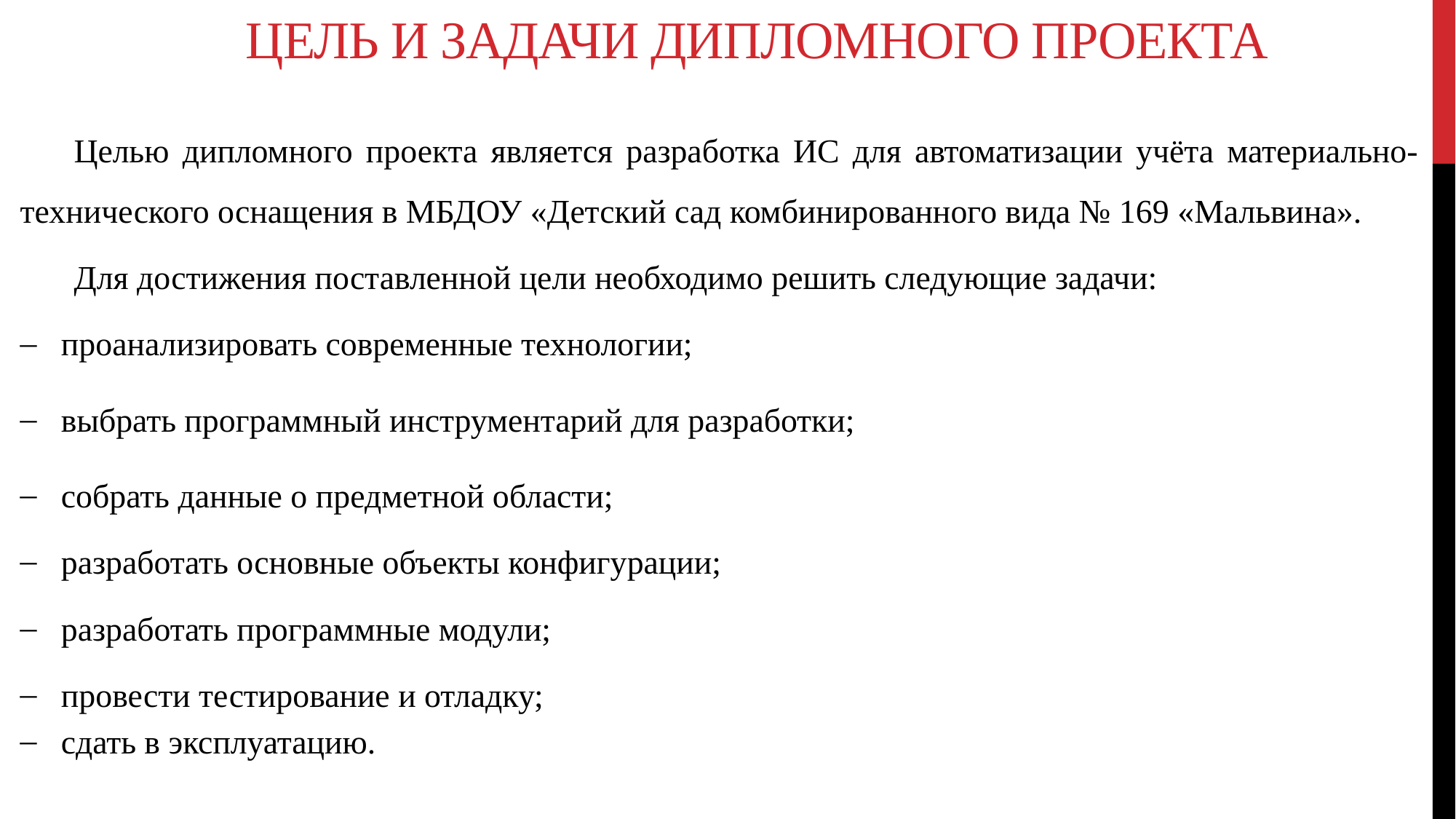

# Цель и задачи дипломного проекта
Целью дипломного проекта является разработка ИС для автоматизации учёта материально-технического оснащения в МБДОУ «Детский сад комбинированного вида № 169 «Мальвина».
Для достижения поставленной цели необходимо решить следующие задачи:
проанализировать современные технологии;
выбрать программный инструментарий для разработки;
собрать данные о предметной области;
разработать основные объекты конфигурации;
разработать программные модули;
провести тестирование и отладку;
сдать в эксплуатацию.